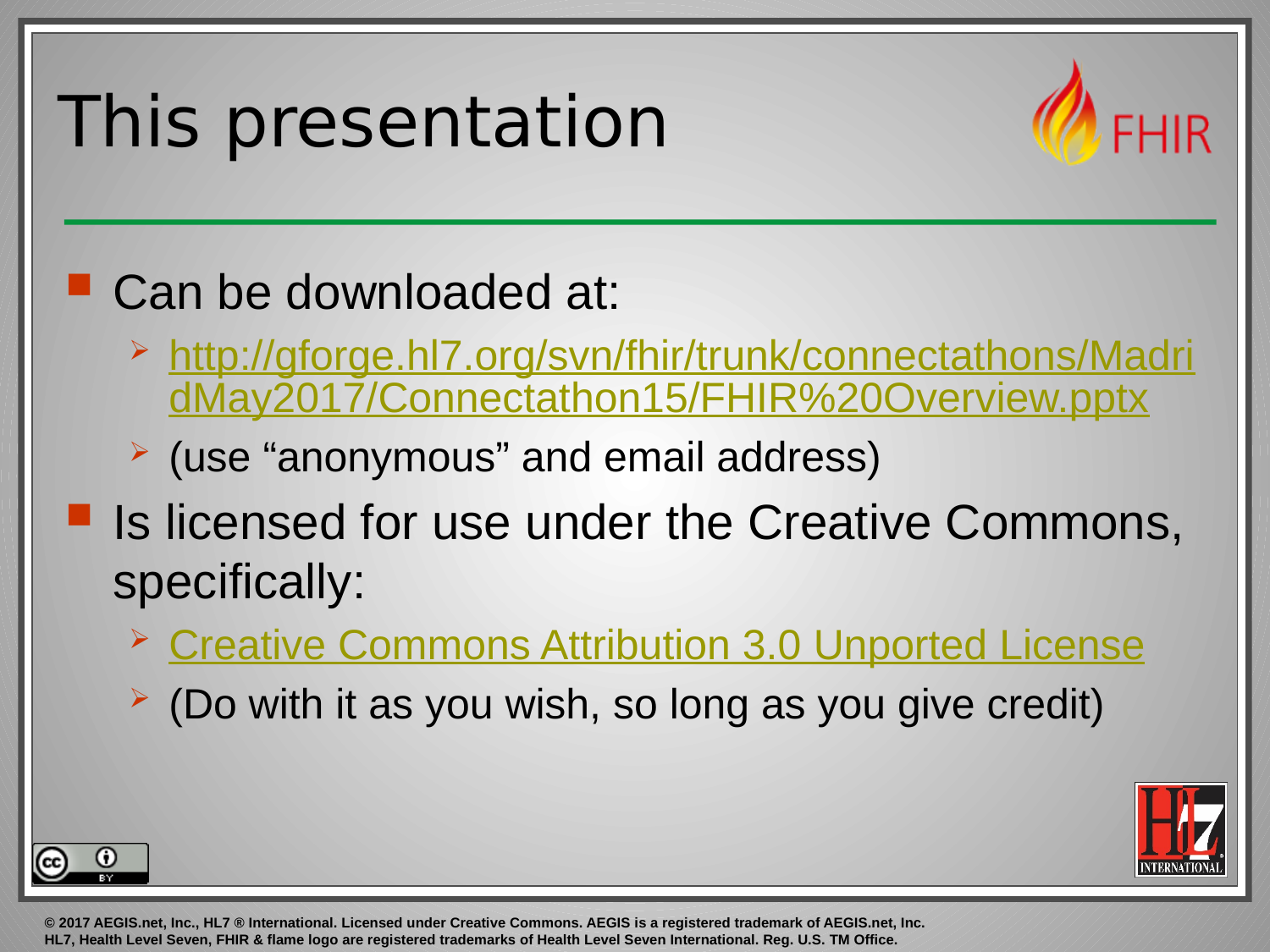

# This presentation
Can be downloaded at:
http://gforge.hl7.org/svn/fhir/trunk/connectathons/MadridMay2017/Connectathon15/FHIR%20Overview.pptx
(use “anonymous” and email address)
Is licensed for use under the Creative Commons, specifically:
Creative Commons Attribution 3.0 Unported License
(Do with it as you wish, so long as you give credit)